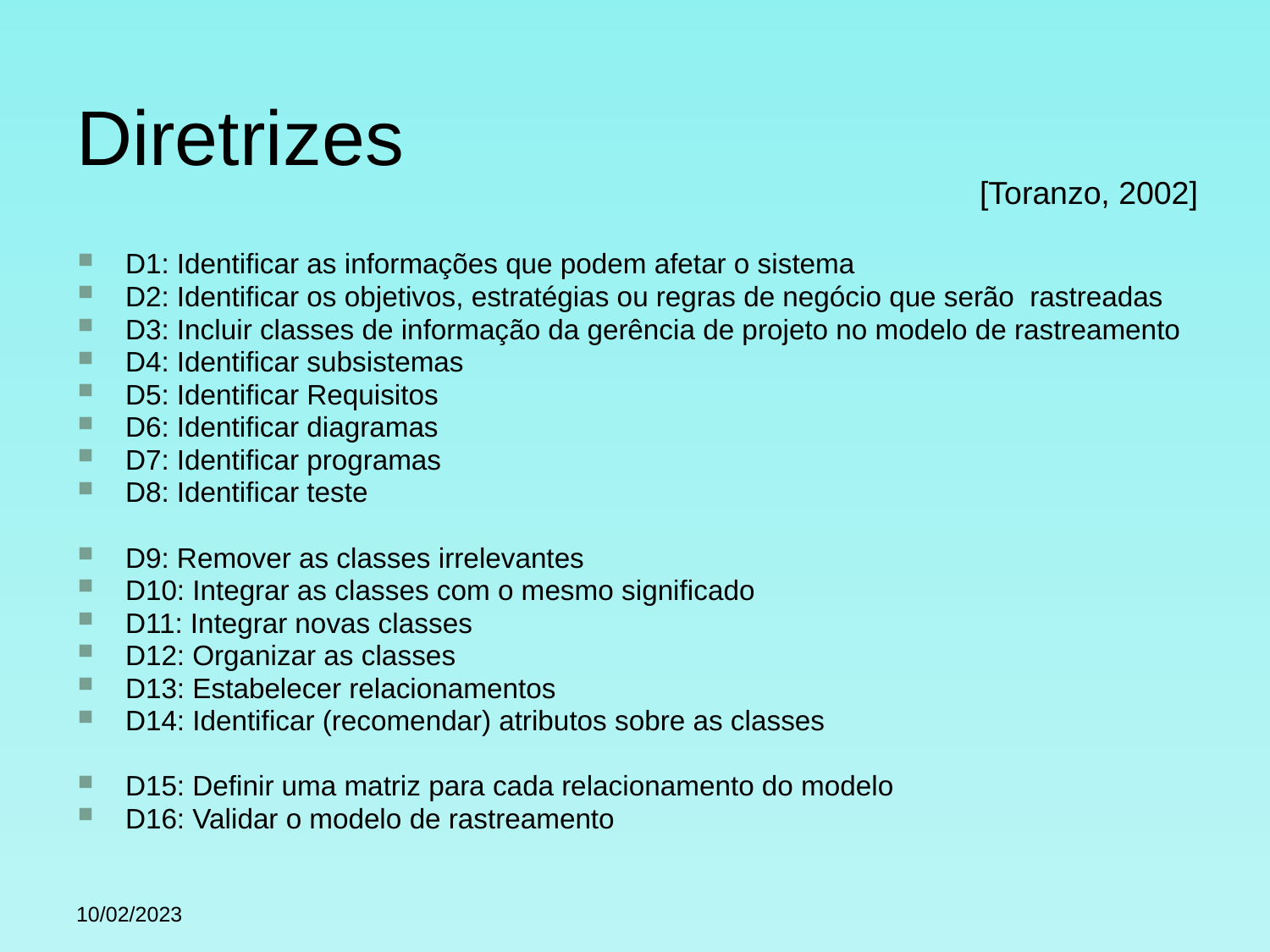

# Diretrizes
[Toranzo, 2002]
D1: Identificar as informações que podem afetar o sistema
D2: Identificar os objetivos, estratégias ou regras de negócio que serão  rastreadas
D3: Incluir classes de informação da gerência de projeto no modelo de rastreamento
D4: Identificar subsistemas
D5: Identificar Requisitos
D6: Identificar diagramas
D7: Identificar programas
D8: Identificar teste

D9: Remover as classes irrelevantes
D10: Integrar as classes com o mesmo significado
D11: Integrar novas classes
D12: Organizar as classes
D13: Estabelecer relacionamentos
D14: Identificar (recomendar) atributos sobre as classes

D15: Definir uma matriz para cada relacionamento do modelo
D16: Validar o modelo de rastreamento
10/02/2023
4